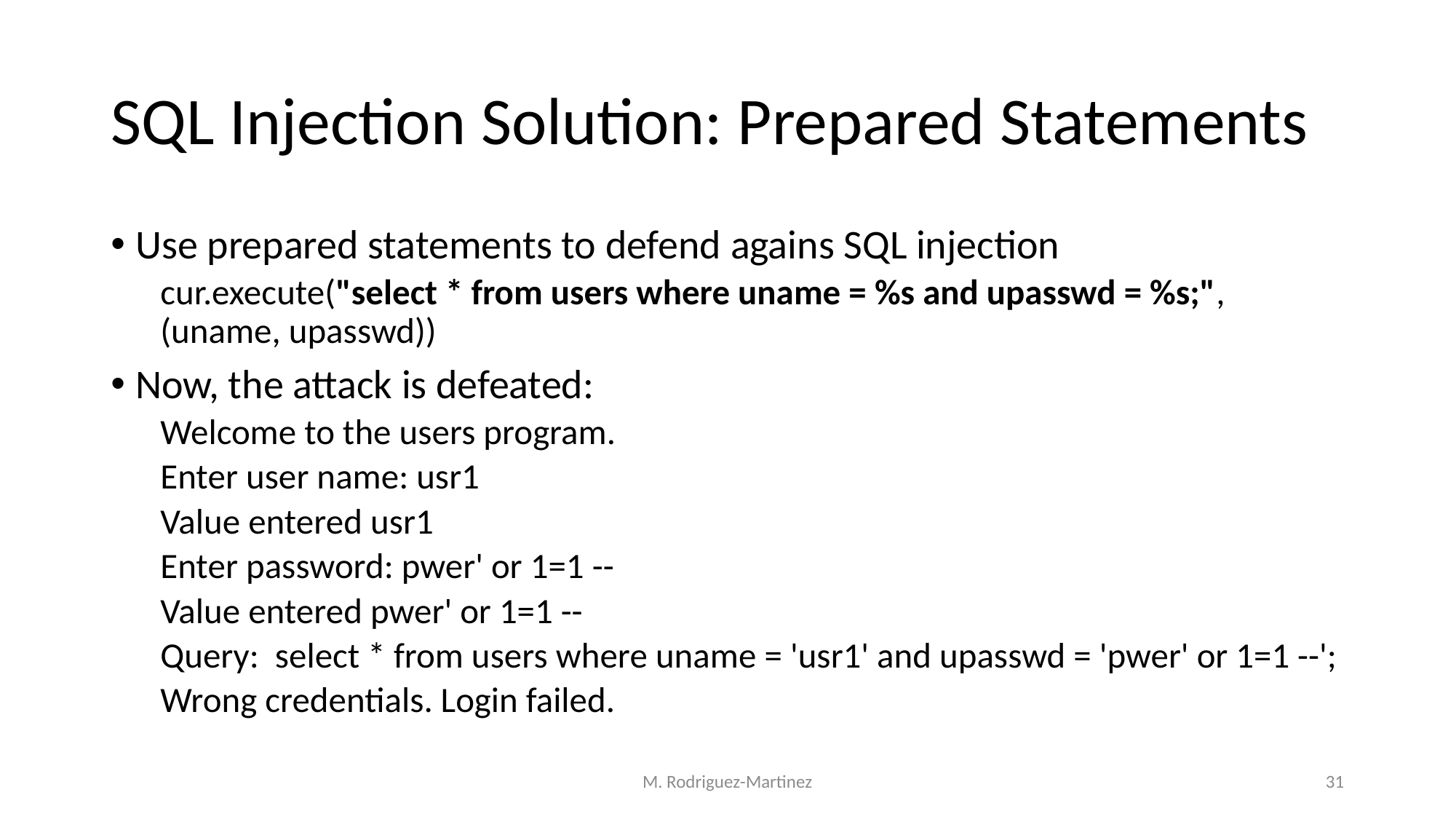

# SQL Injection Solution: Prepared Statements
Use prepared statements to defend agains SQL injection
cur.execute("select * from users where uname = %s and upasswd = %s;", (uname, upasswd))
Now, the attack is defeated:
Welcome to the users program.
Enter user name: usr1
Value entered usr1
Enter password: pwer' or 1=1 --
Value entered pwer' or 1=1 --
Query:  select * from users where uname = 'usr1' and upasswd = 'pwer' or 1=1 --';
Wrong credentials. Login failed.

M. Rodriguez-Martinez
31